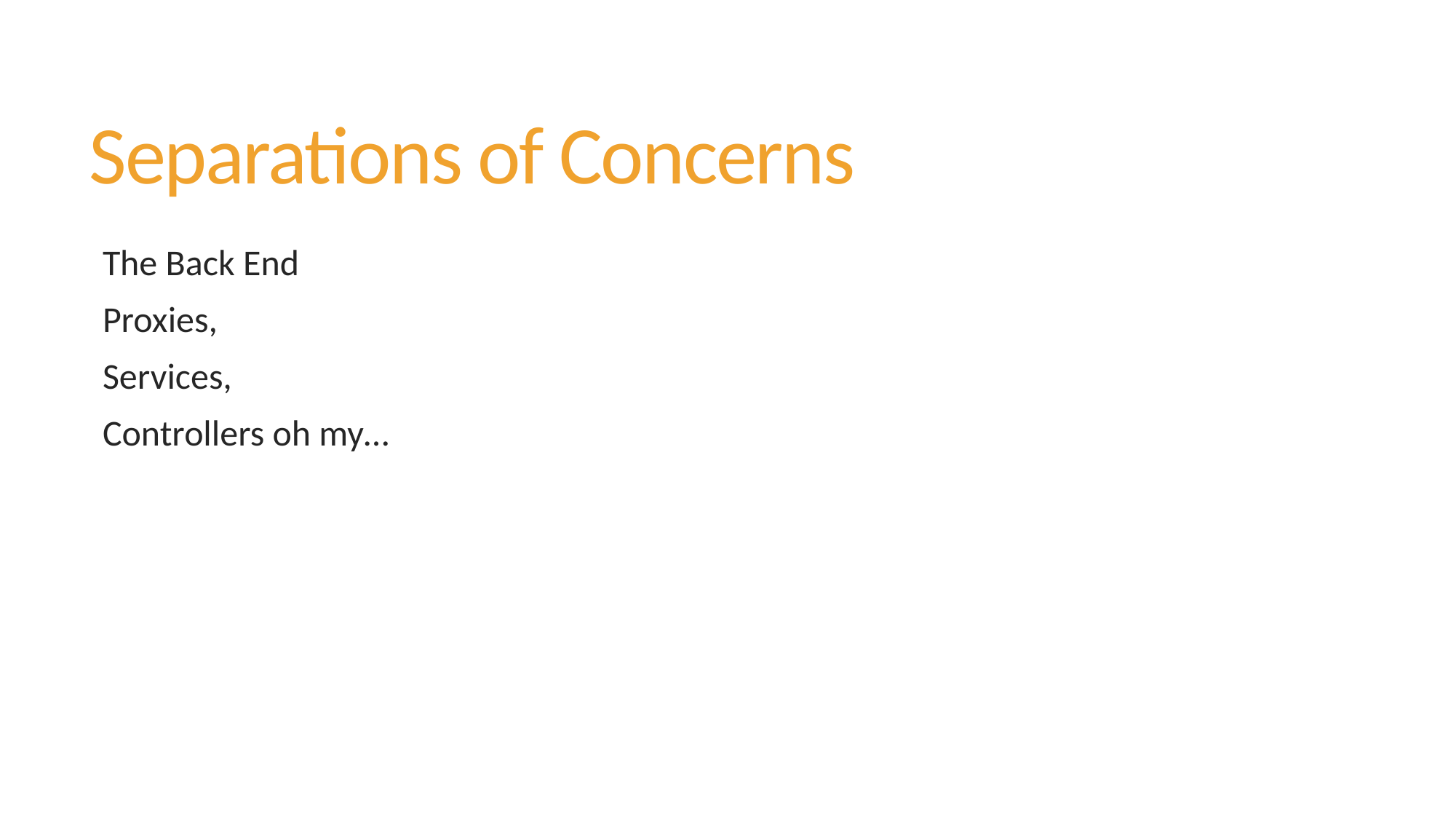

# Separations of Concerns
The Back End
Proxies,
Services,
Controllers oh my…